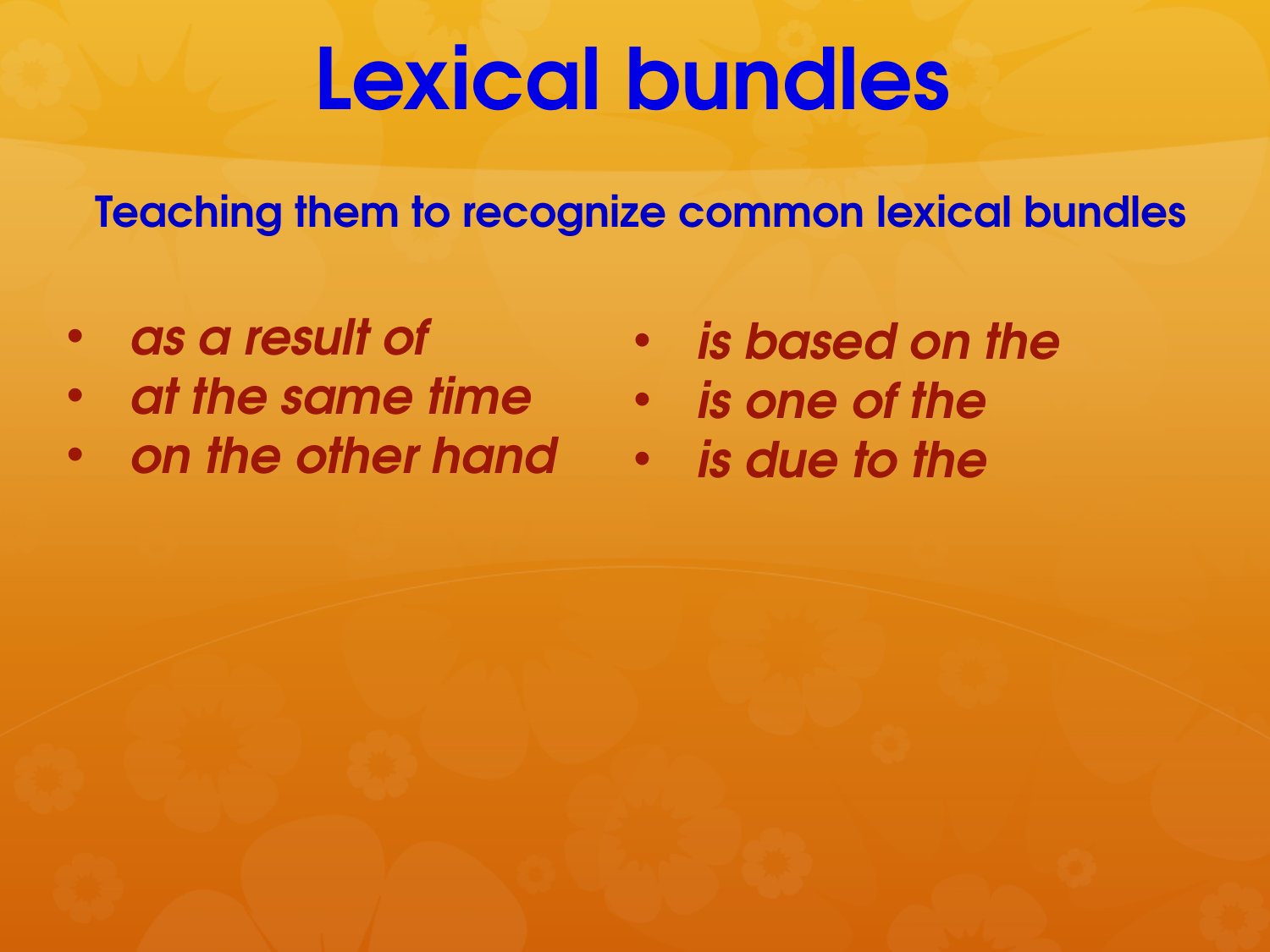

# Lexical bundles
Teaching them to recognize common lexical bundles
as a result of
at the same time
on the other hand
is based on the
is one of the
is due to the